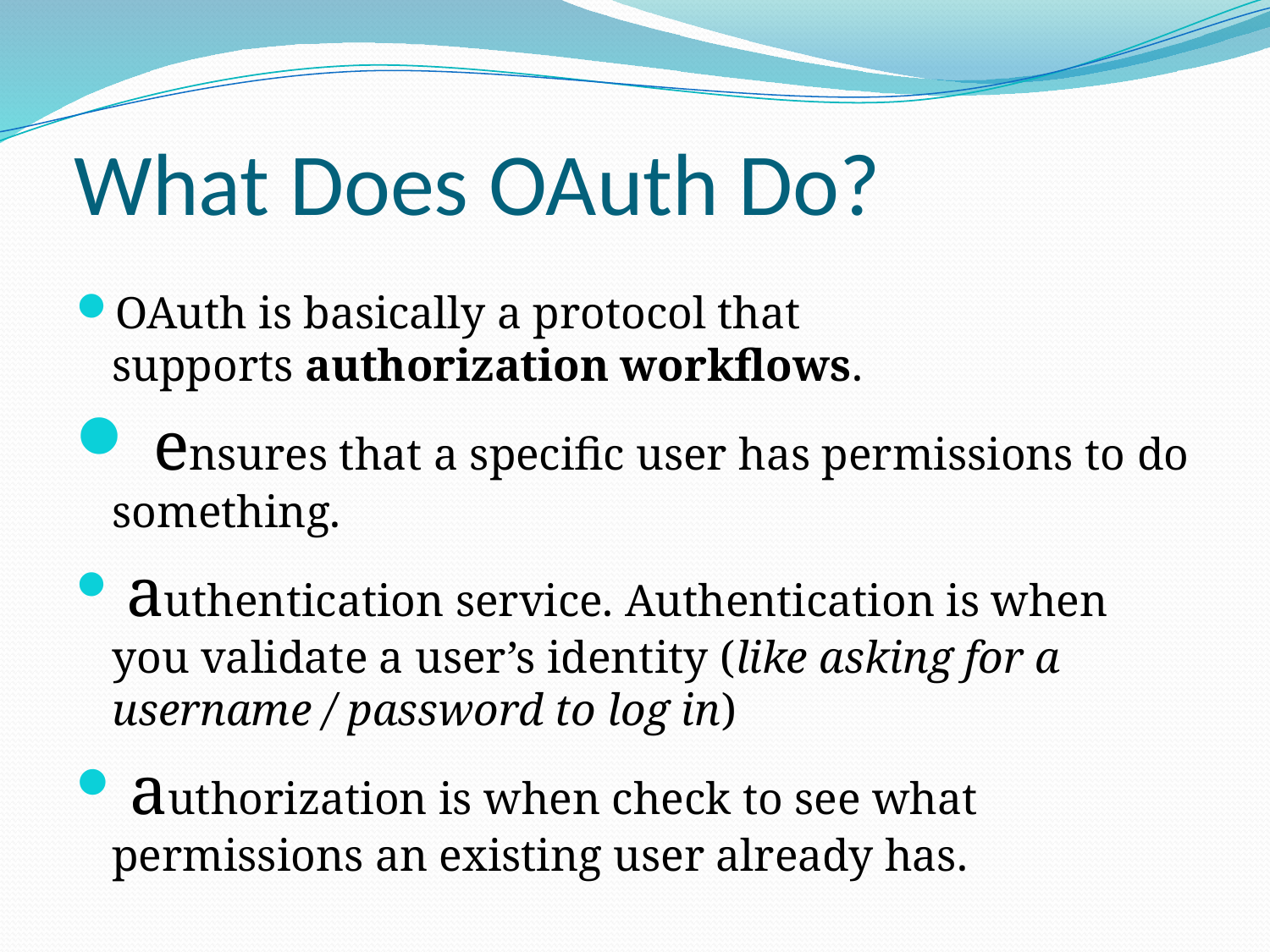

# What Does OAuth Do?
OAuth is basically a protocol that supports authorization workflows.
 ensures that a specific user has permissions to do something.
 authentication service. Authentication is when you validate a user’s identity (like asking for a username / password to log in)
 authorization is when check to see what permissions an existing user already has.